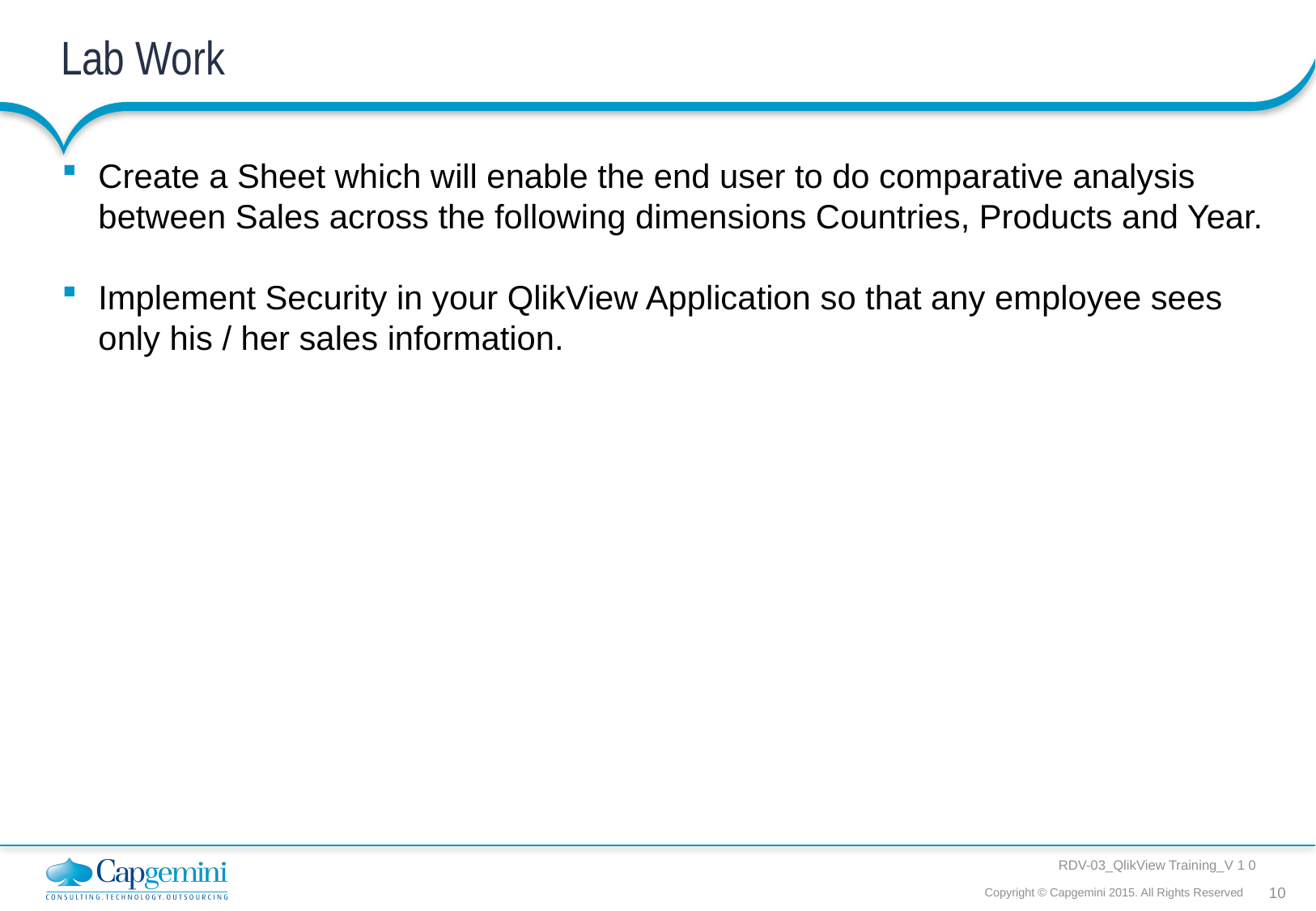

# Lab Work
Create a Sheet which will enable the end user to do comparative analysis between Sales across the following dimensions Countries, Products and Year.
Implement Security in your QlikView Application so that any employee sees only his / her sales information.